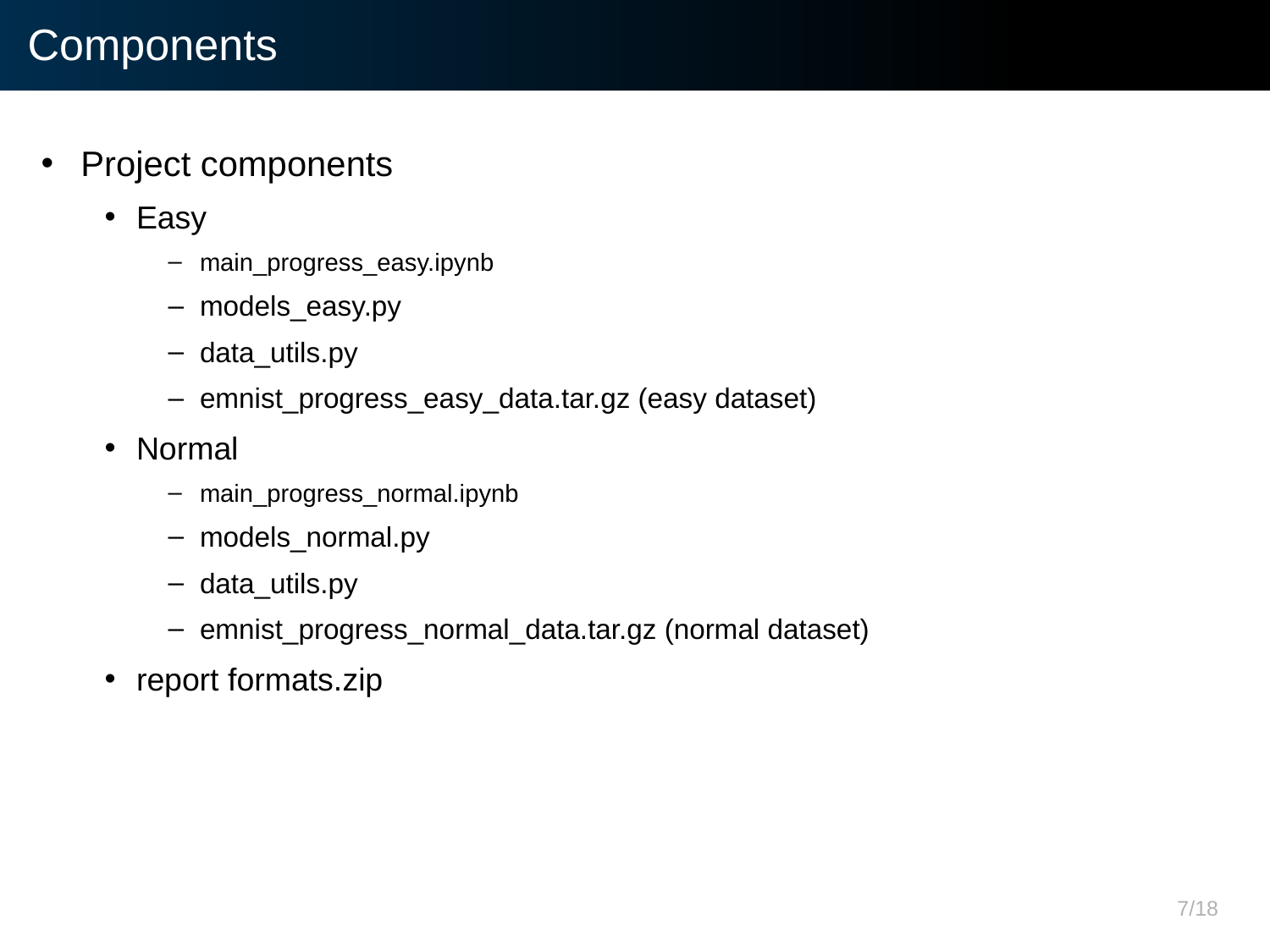

# Components
Project components
Easy
main_progress_easy.ipynb
models_easy.py
data_utils.py
emnist_progress_easy_data.tar.gz (easy dataset)
Normal
main_progress_normal.ipynb
models_normal.py
data_utils.py
emnist_progress_normal_data.tar.gz (normal dataset)
report formats.zip

7/18